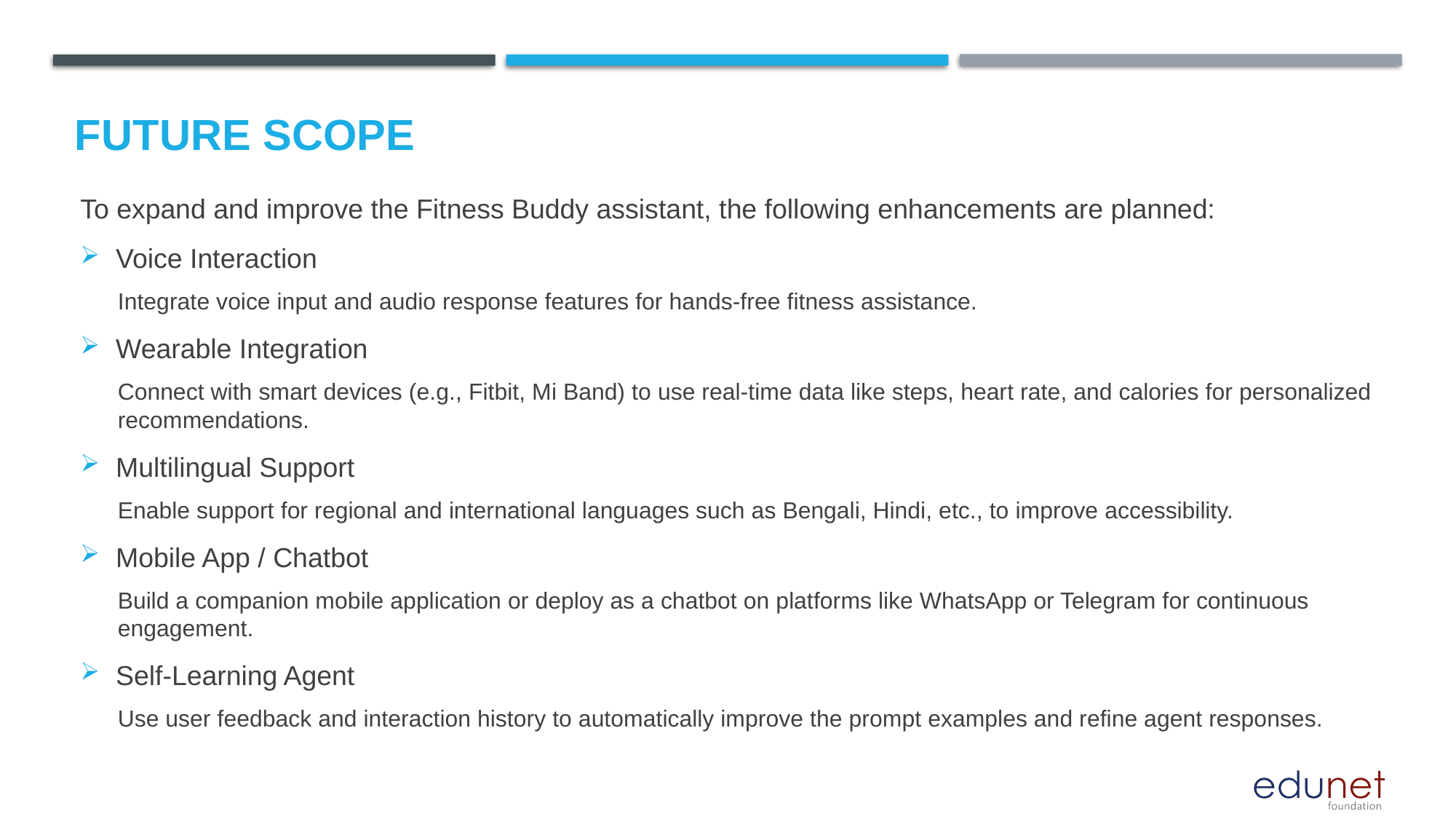

Future scope
To expand and improve the Fitness Buddy assistant, the following enhancements are planned:
Voice Interaction
Integrate voice input and audio response features for hands-free fitness assistance.
Wearable Integration
Connect with smart devices (e.g., Fitbit, Mi Band) to use real-time data like steps, heart rate, and calories for personalized recommendations.
Multilingual Support
Enable support for regional and international languages such as Bengali, Hindi, etc., to improve accessibility.
Mobile App / Chatbot
Build a companion mobile application or deploy as a chatbot on platforms like WhatsApp or Telegram for continuous engagement.
Self-Learning Agent
Use user feedback and interaction history to automatically improve the prompt examples and refine agent responses.